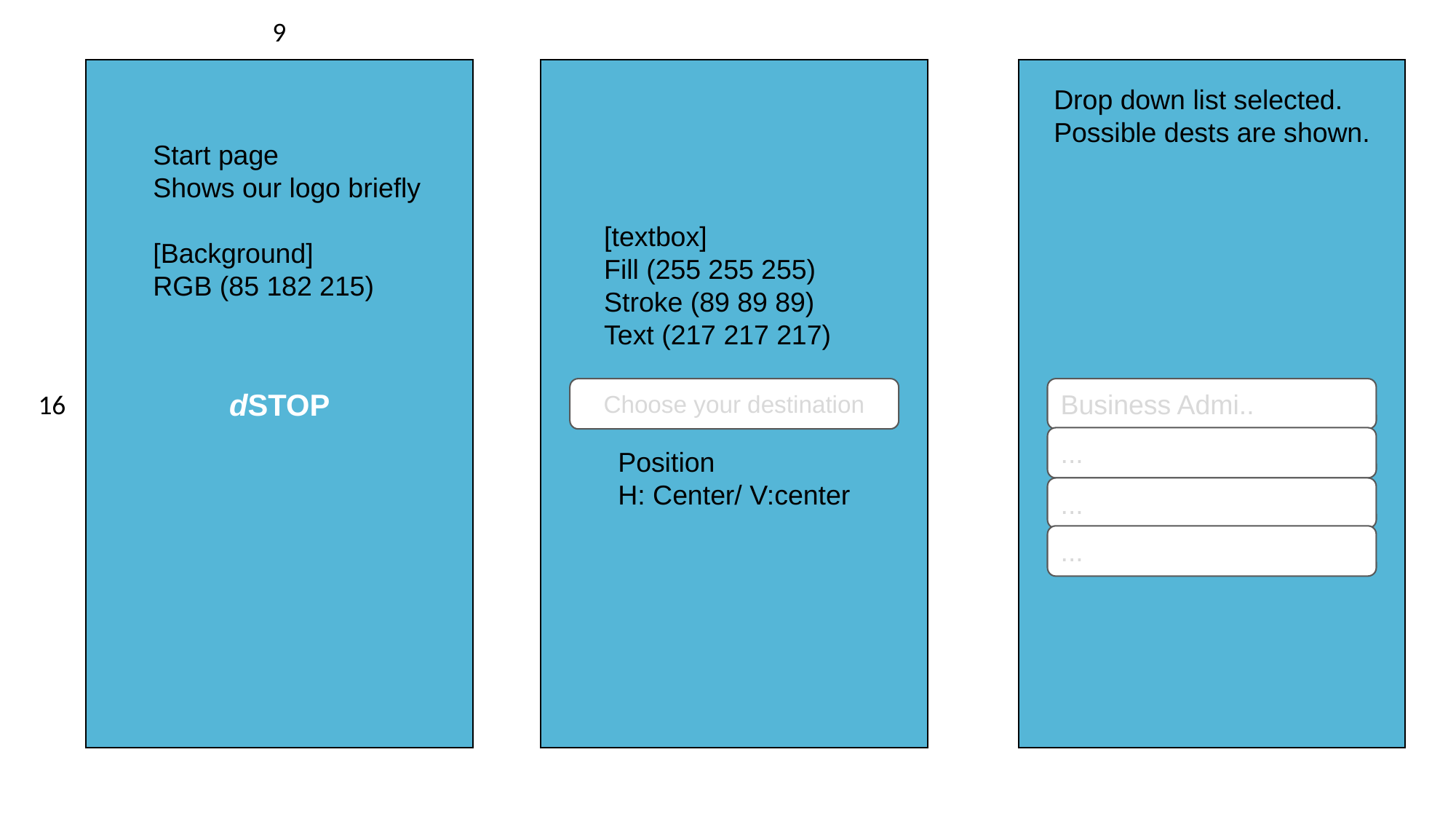

9

Drop down list selected.
Possible dests are shown.
Start page
Shows our logo briefly

[Background]
RGB (85 182 215)
[textbox]
Fill (255 255 255)
Stroke (89 89 89)
Text (217 217 217)
Choose your destination
Business Admi..
dSTOP
16
...
Position
H: Center/ V:center
...
...